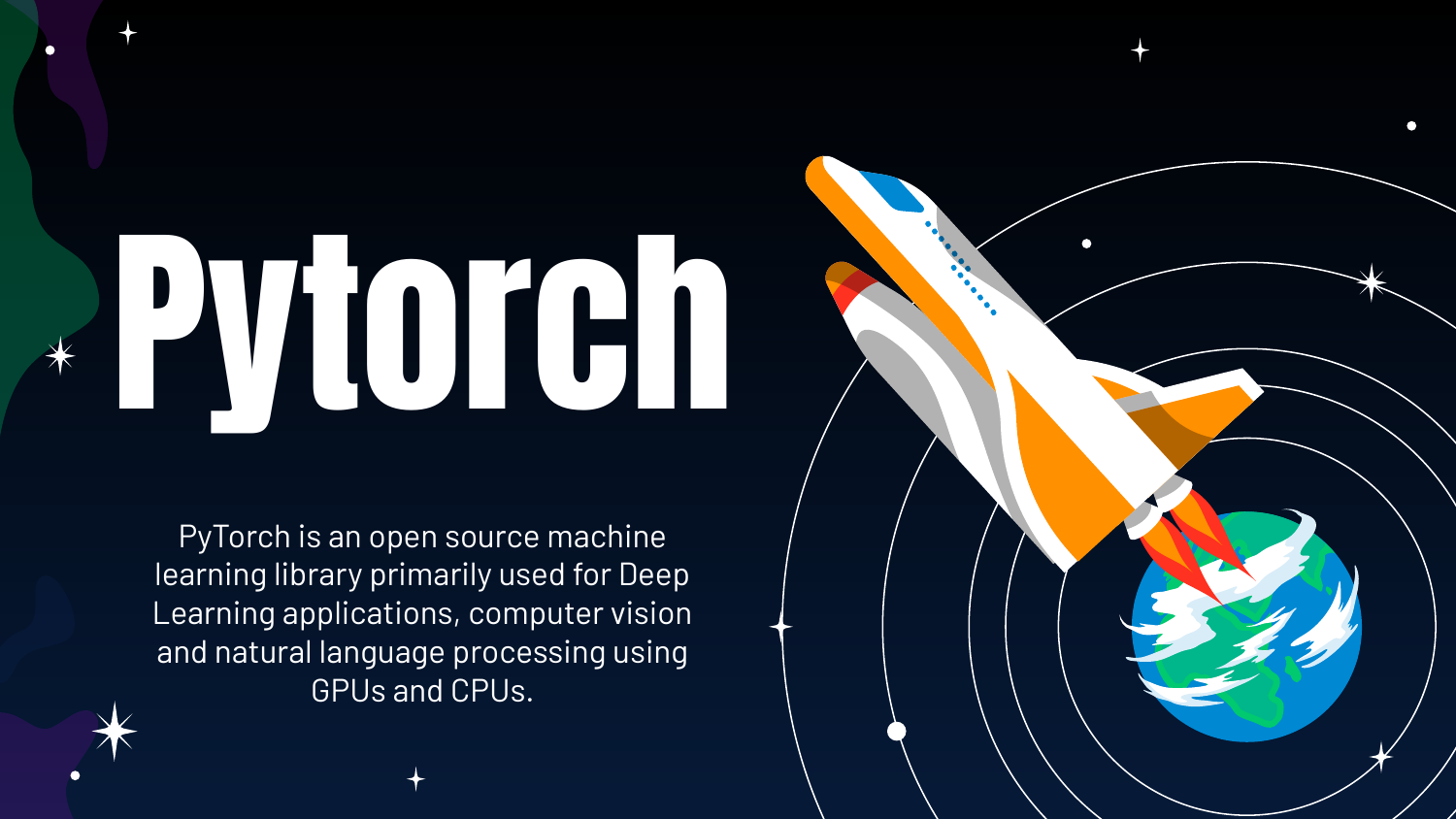

# Pytorch

PyTorch is an open source machine learning library primarily used for Deep Learning applications, computer vision and natural language processing using GPUs and CPUs.